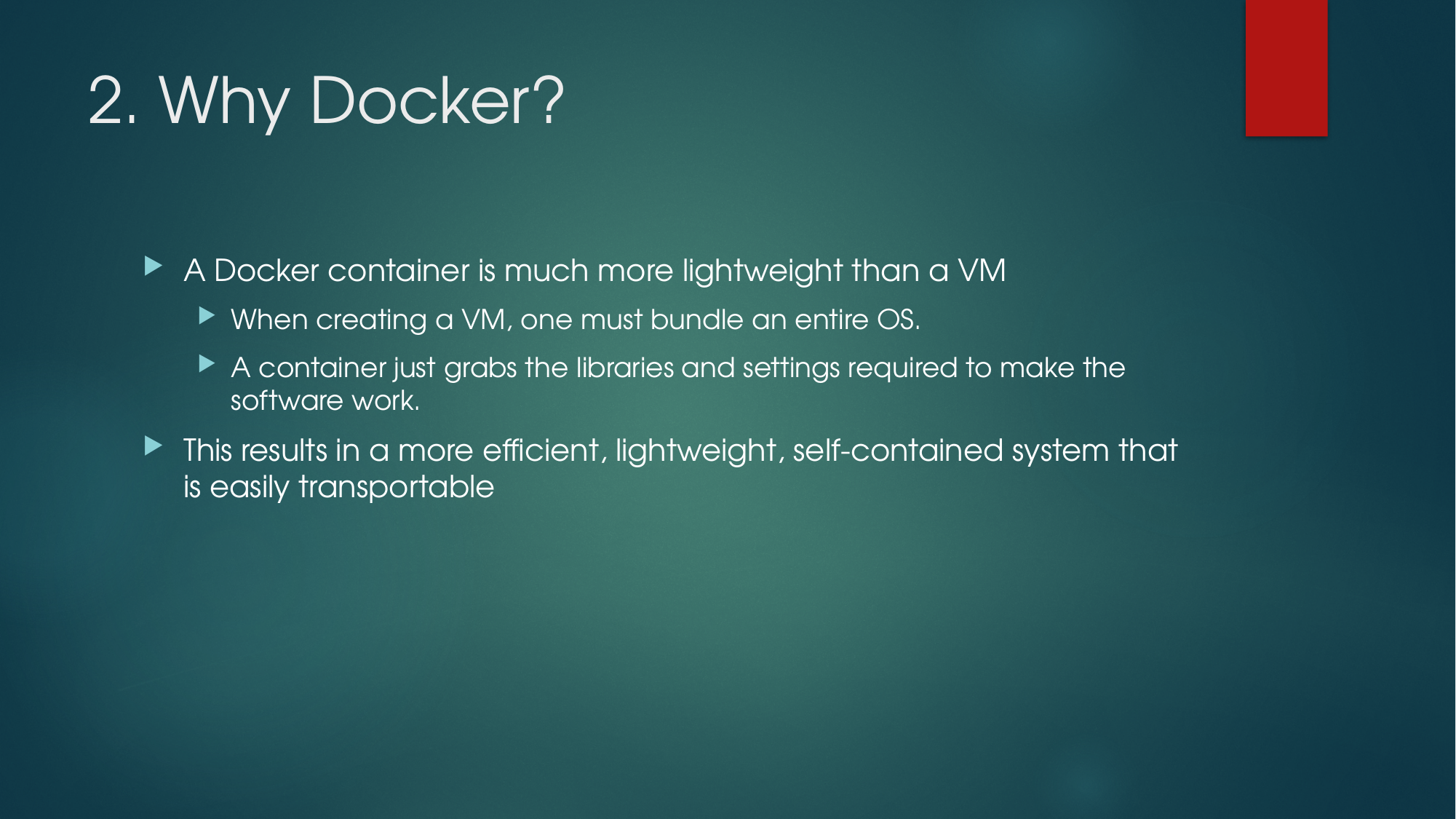

# 2. Why Docker?
A Docker container is much more lightweight than a VM
When creating a VM, one must bundle an entire OS.
A container just grabs the libraries and settings required to make the software work.
This results in a more efficient, lightweight, self-contained system that is easily transportable